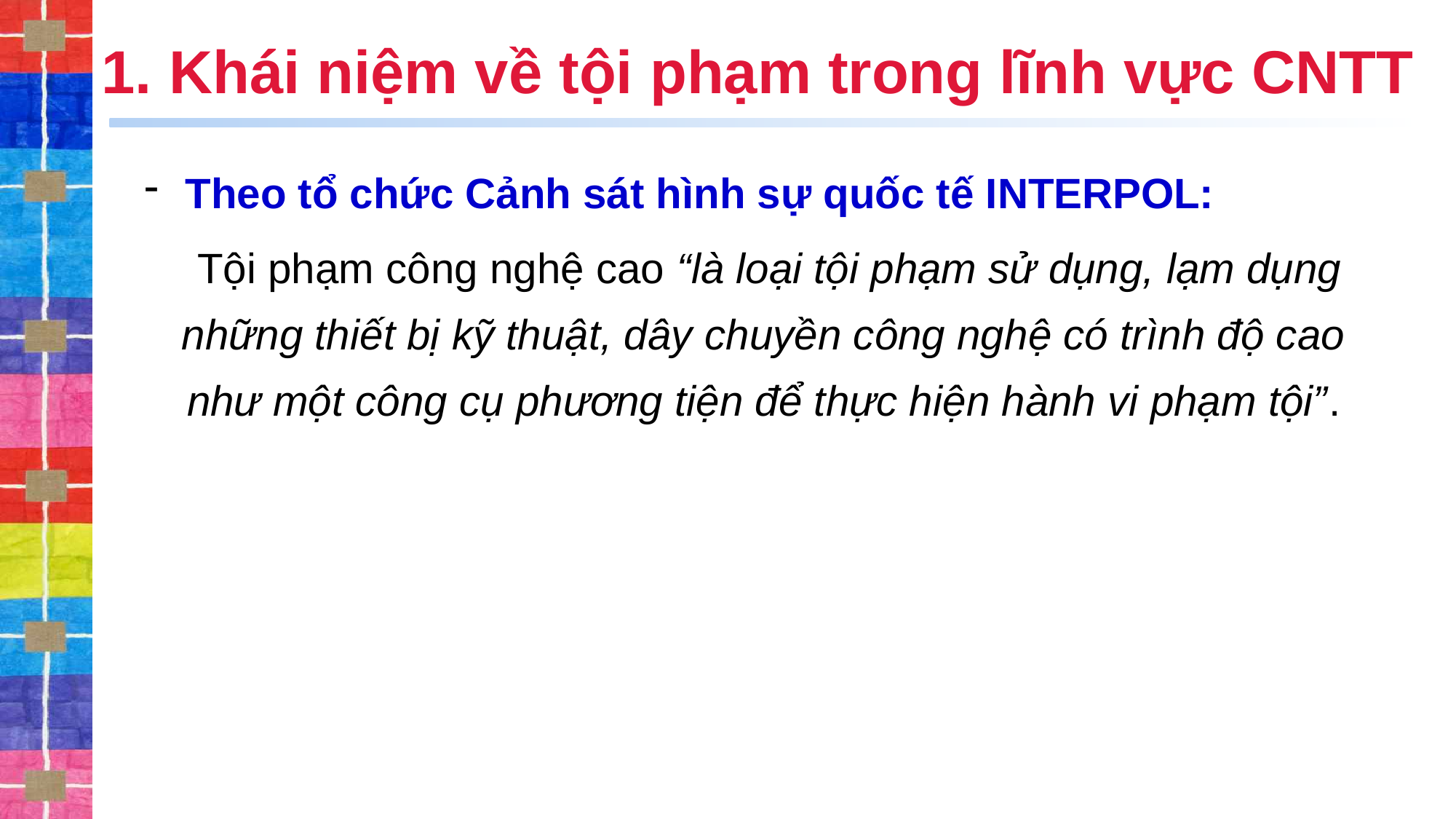

# 1. Khái niệm về tội phạm trong lĩnh vực CNTT
Theo tổ chức Cảnh sát hình sự quốc tế INTERPOL:
 Tội phạm công nghệ cao “là loại tội phạm sử dụng, lạm dụng những thiết bị kỹ thuật, dây chuyền công nghệ có trình độ cao như một công cụ phương tiện để thực hiện hành vi phạm tội”.